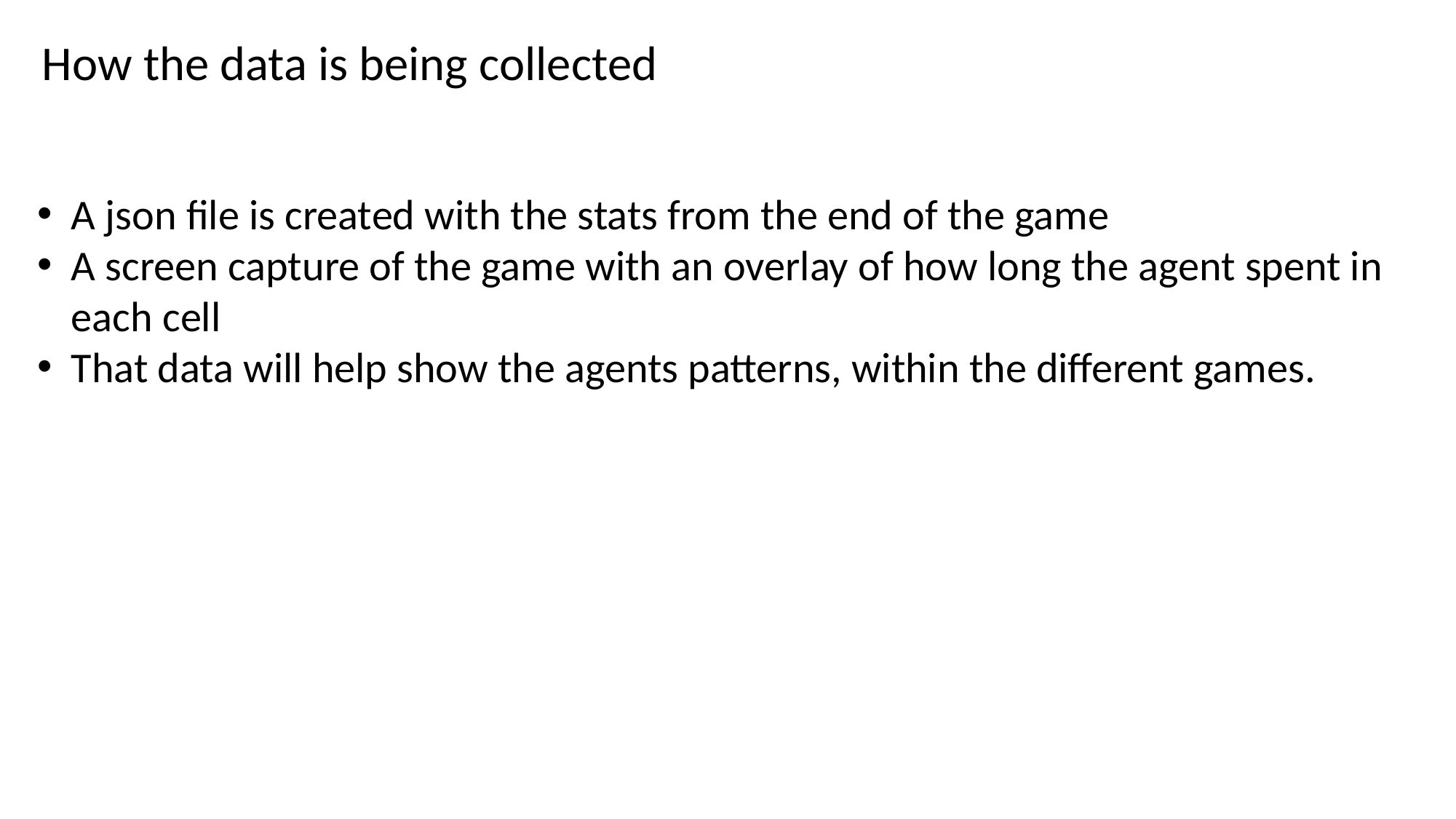

How the data is being collected
A json file is created with the stats from the end of the game
A screen capture of the game with an overlay of how long the agent spent in each cell
That data will help show the agents patterns, within the different games.